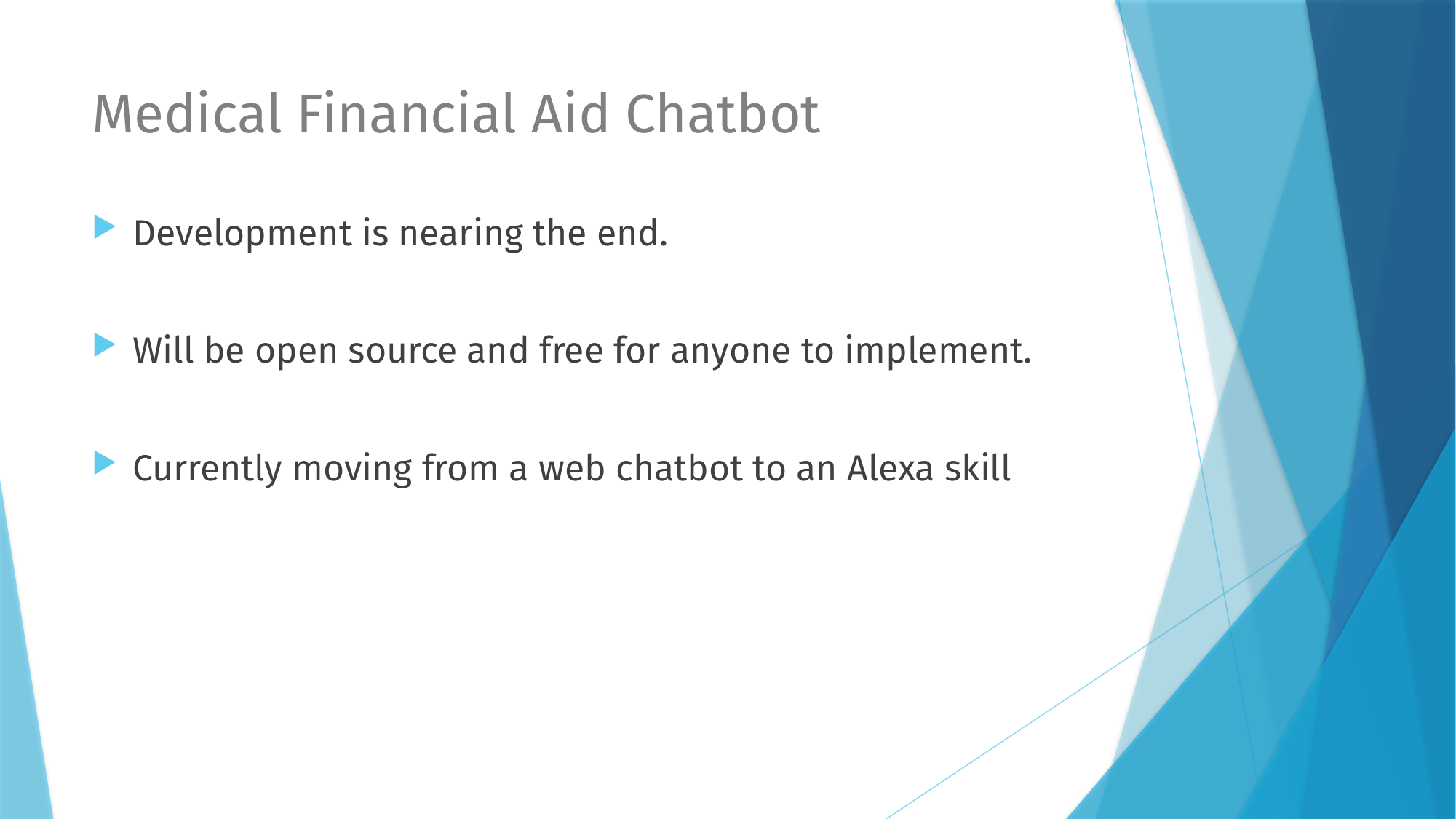

# Medical Financial Aid Chatbot
Development is nearing the end.

Will be open source and free for anyone to implement.

Currently moving from a web chatbot to an Alexa skill